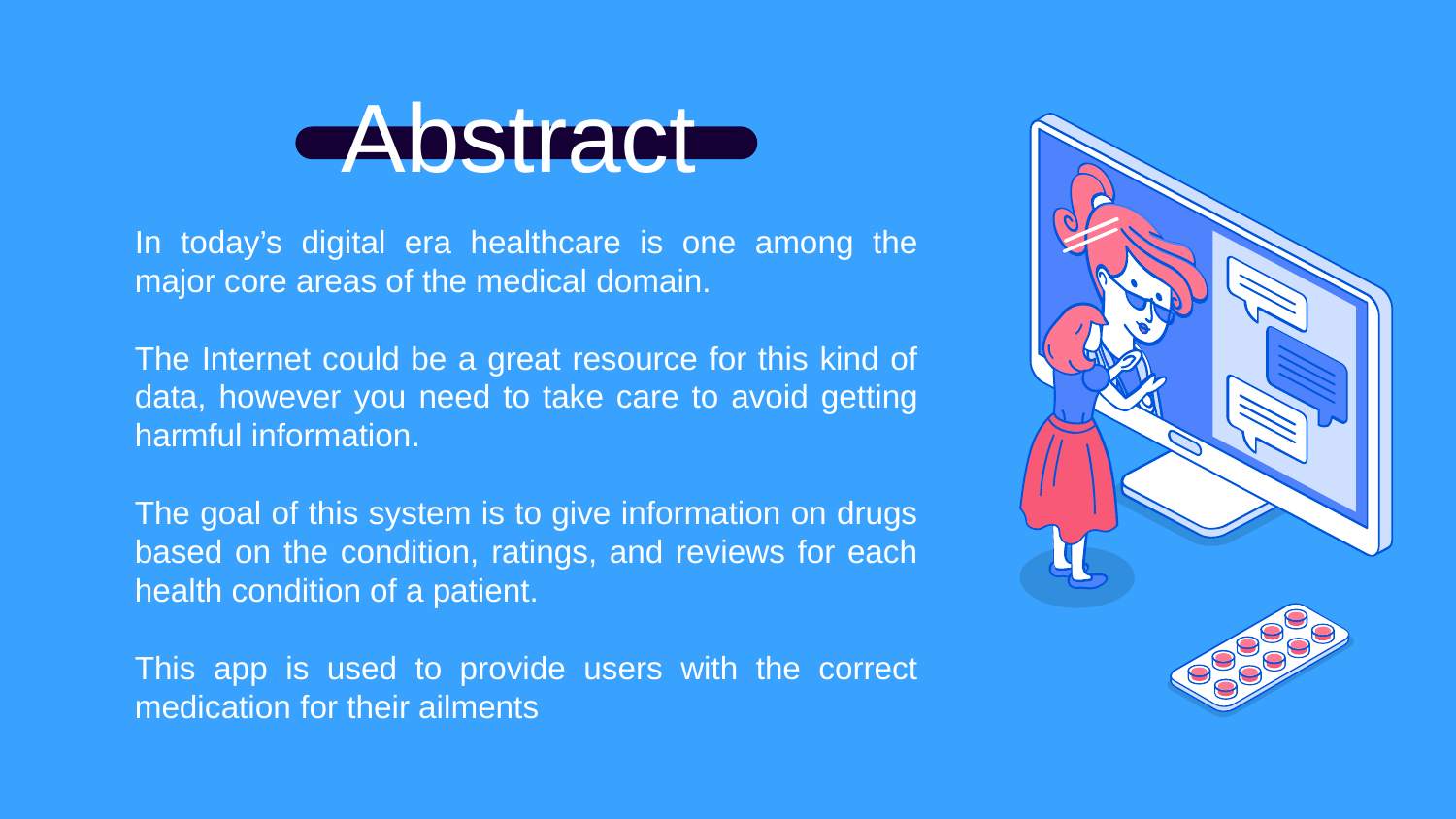

# Abstract

In today’s digital era healthcare is one among the major core areas of the medical domain.

The Internet could be a great resource for this kind of data, however you need to take care to avoid getting harmful information.

The goal of this system is to give information on drugs based on the condition, ratings, and reviews for each health condition of a patient.

This app is used to provide users with the correct medication for their ailments